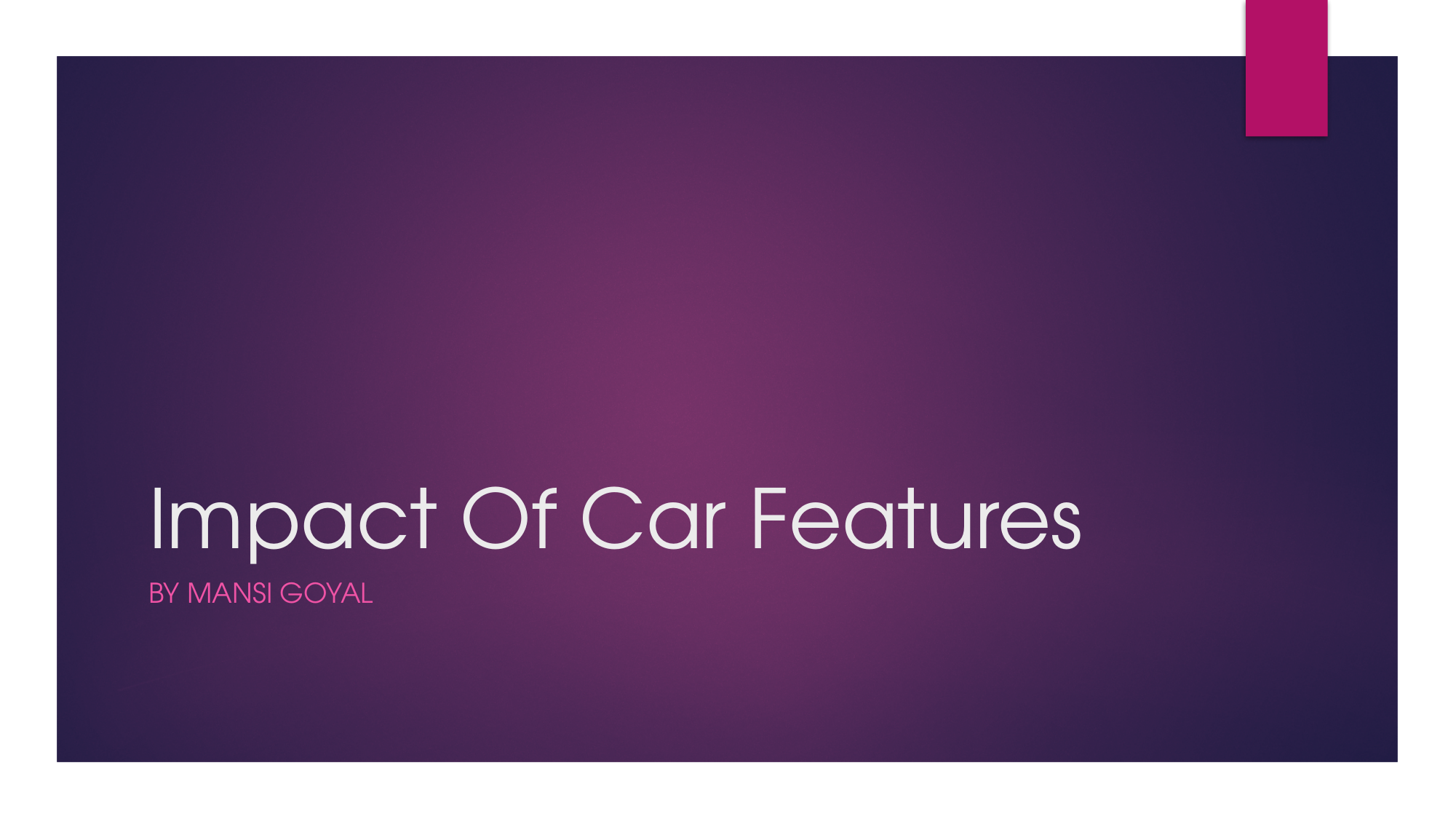

# Impact Of Car Features
By Mansi Goyal